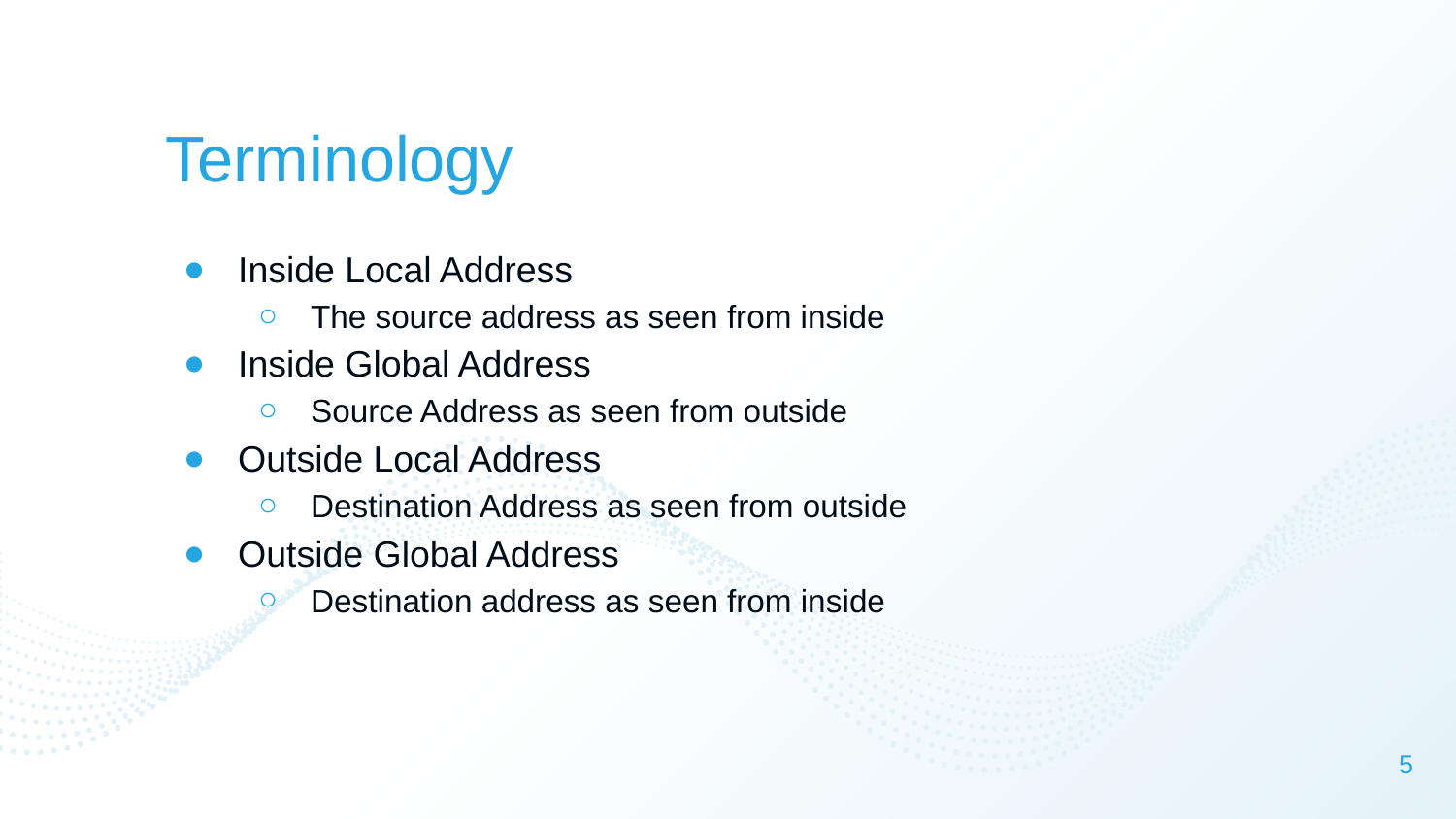

# Terminology
Inside Local Address
The source address as seen from inside
Inside Global Address
Source Address as seen from outside
Outside Local Address
Destination Address as seen from outside
Outside Global Address
Destination address as seen from inside
5